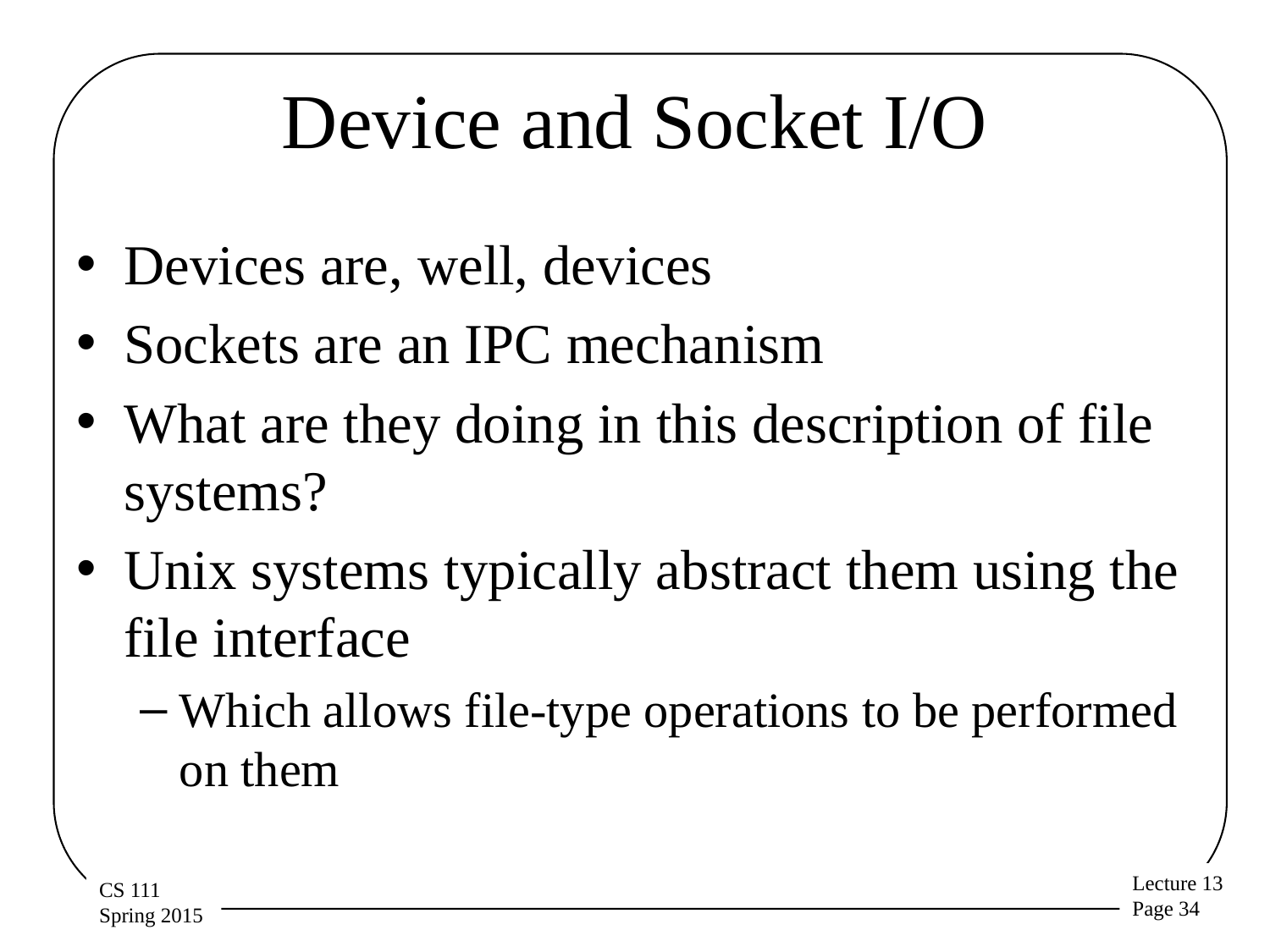

# Device and Socket I/O
Devices are, well, devices
Sockets are an IPC mechanism
What are they doing in this description of file systems?
Unix systems typically abstract them using the file interface
Which allows file-type operations to be performed on them